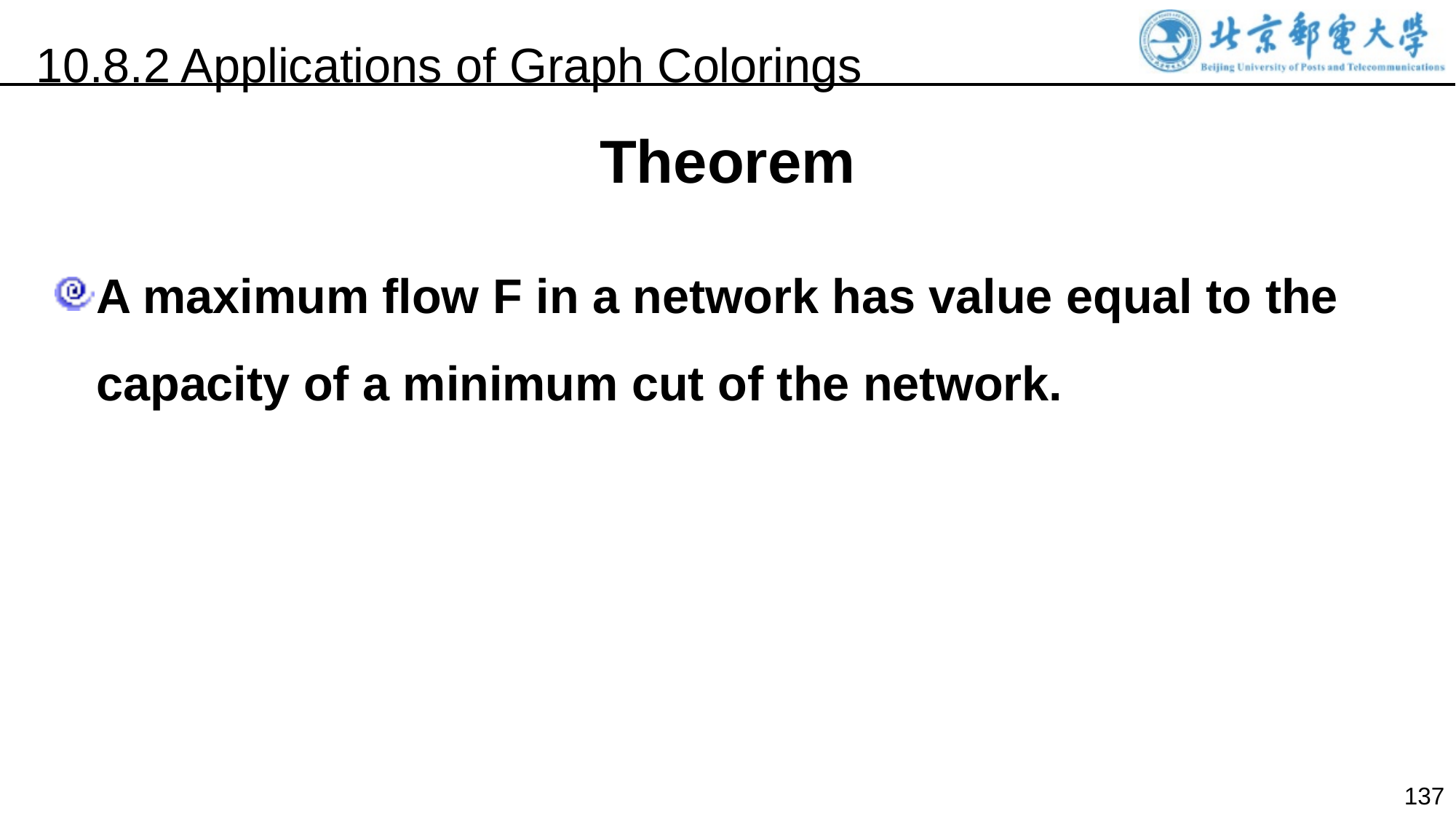

10.8.2 Applications of Graph Colorings
Theorem
A maximum flow F in a network has value equal to the capacity of a minimum cut of the network.